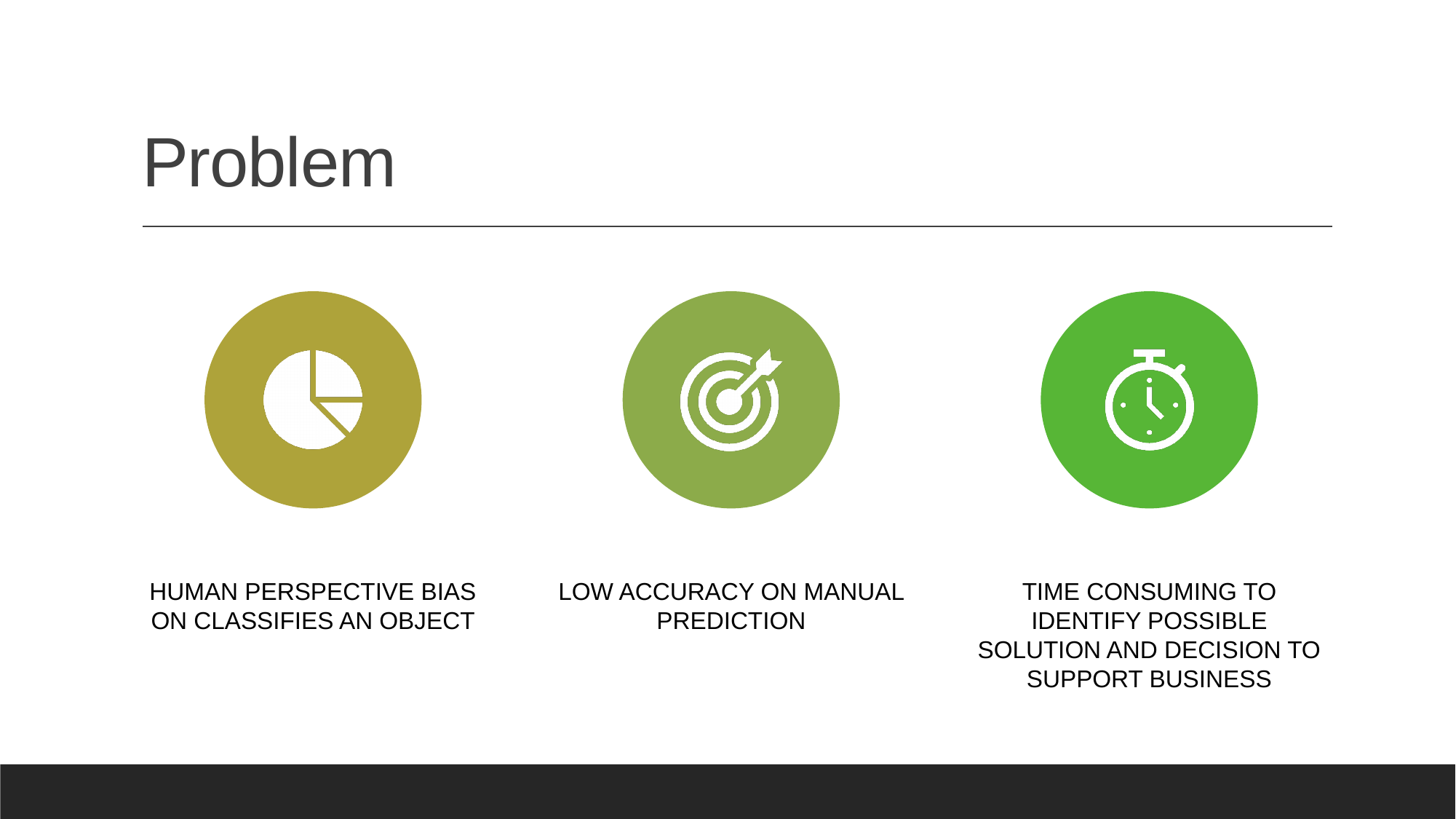

# Problem
Human perspective bias on classifies an object
Low accuracy on manual prediction
Time consuming to identify possible solution and decision to support business